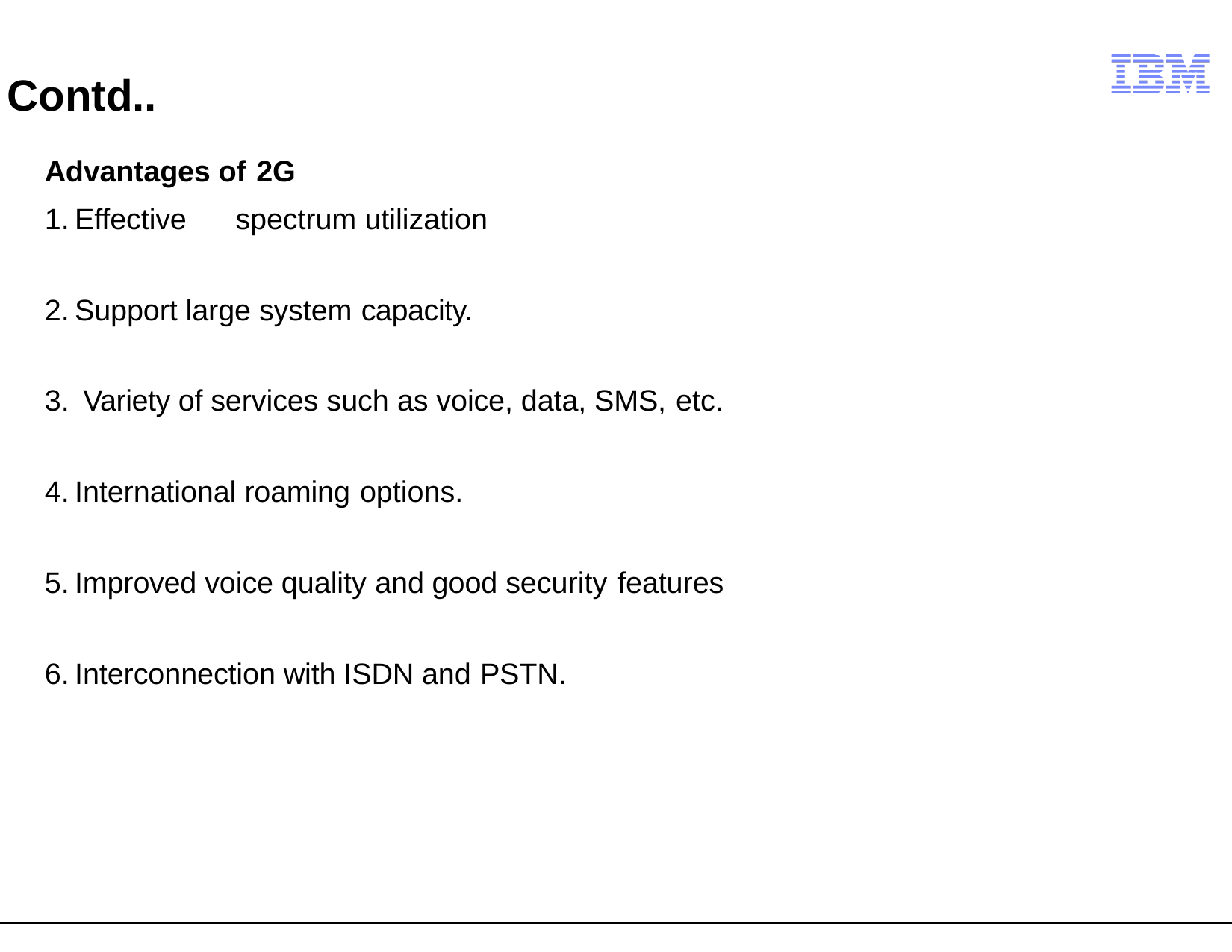

# Contd..
Advantages of 2G
Effective	spectrum utilization

Support large system capacity.

Variety of services such as voice, data, SMS, etc.

International roaming options.

Improved voice quality and good security features

Interconnection with ISDN and PSTN.